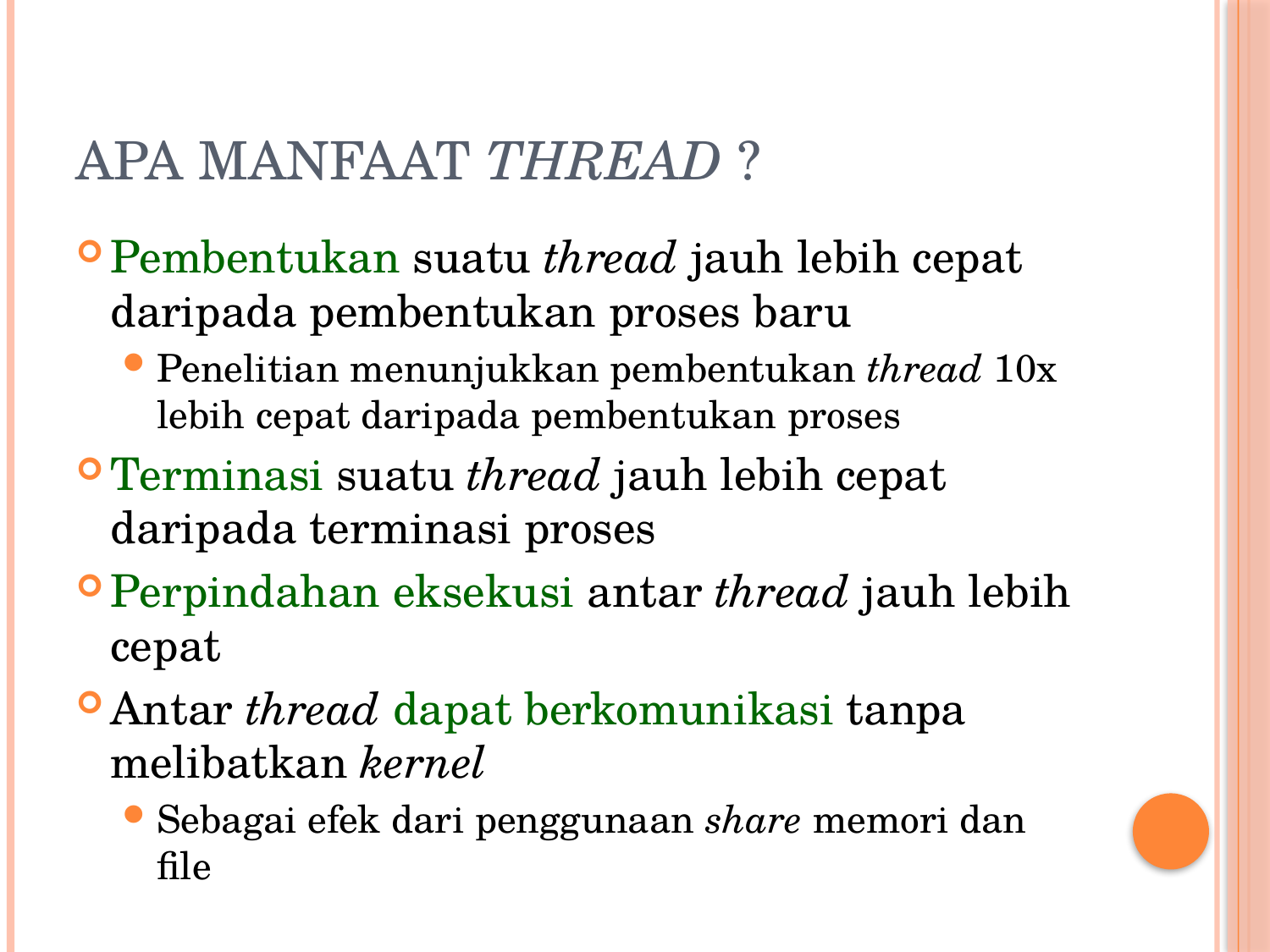

# Apa Manfaat Thread ?
Pembentukan suatu thread jauh lebih cepat daripada pembentukan proses baru
Penelitian menunjukkan pembentukan thread 10x lebih cepat daripada pembentukan proses
Terminasi suatu thread jauh lebih cepat daripada terminasi proses
Perpindahan eksekusi antar thread jauh lebih cepat
Antar thread dapat berkomunikasi tanpa melibatkan kernel
Sebagai efek dari penggunaan share memori dan file